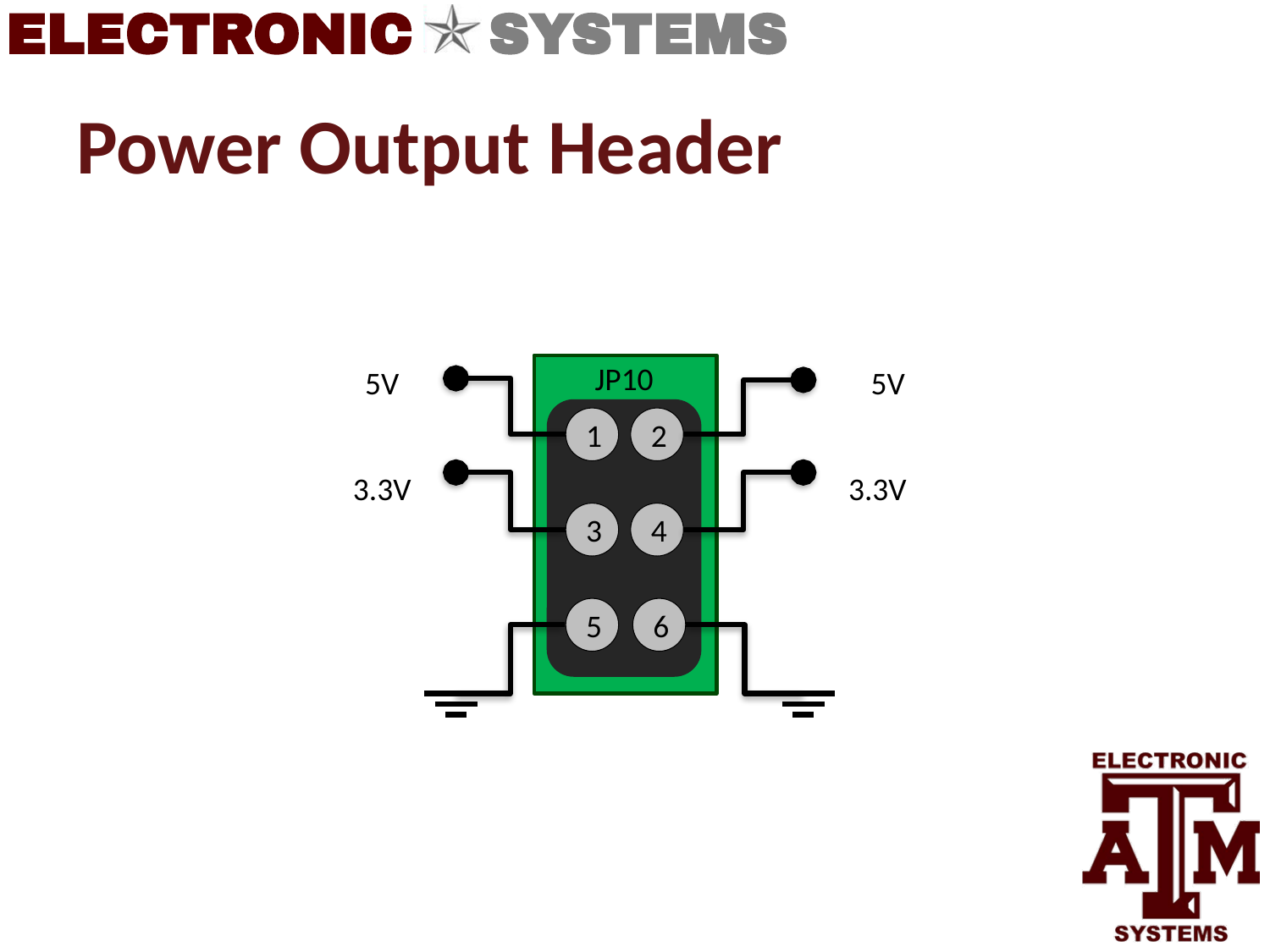

# Power Output Header
JP10

1
3
5
2
4
6
5V
5V
3.3V
3.3V